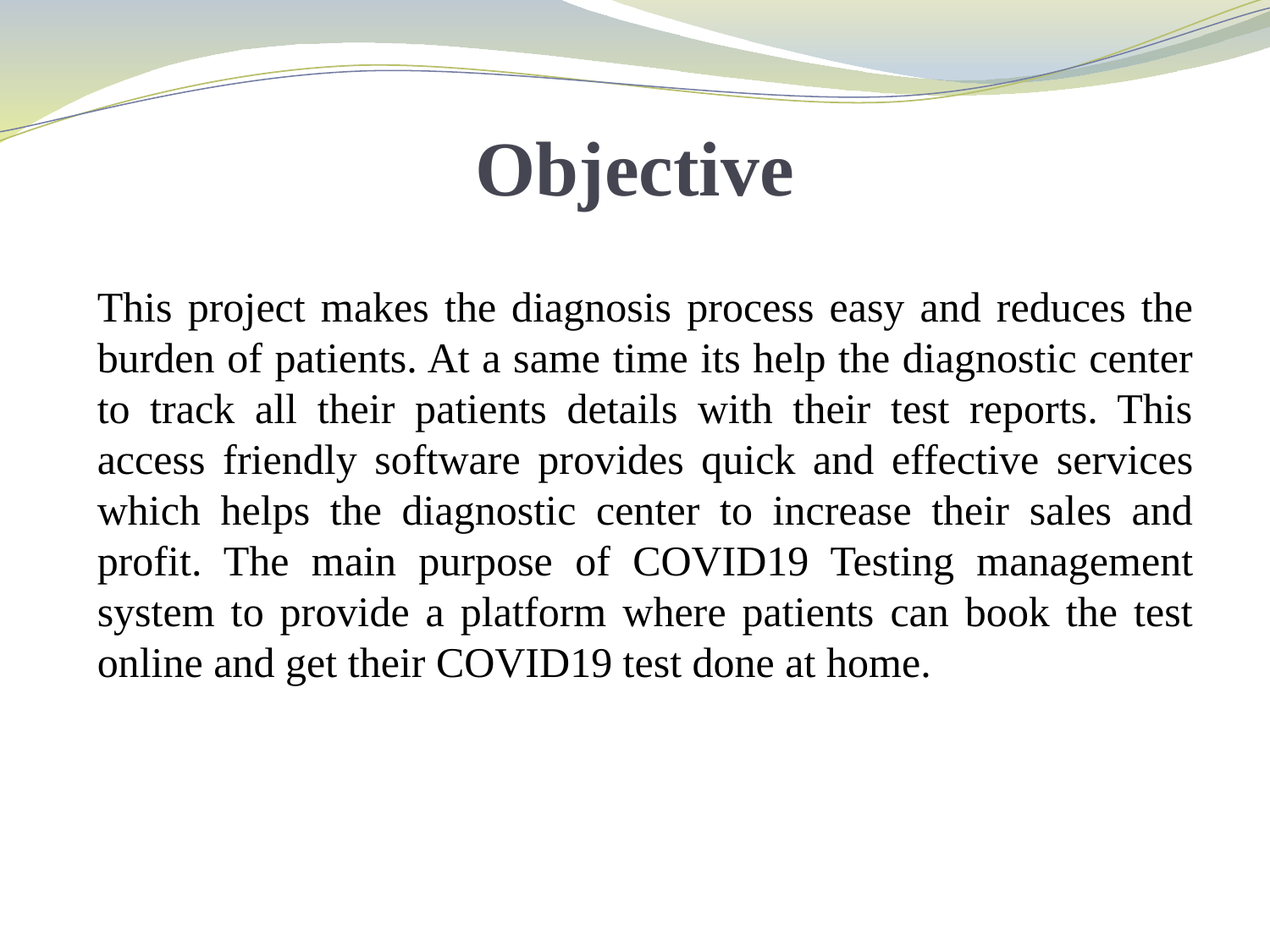

# Objective
This project makes the diagnosis process easy and reduces the burden of patients. At a same time its help the diagnostic center to track all their patients details with their test reports. This access friendly software provides quick and effective services which helps the diagnostic center to increase their sales and profit. The main purpose of COVID19 Testing management system to provide a platform where patients can book the test online and get their COVID19 test done at home.